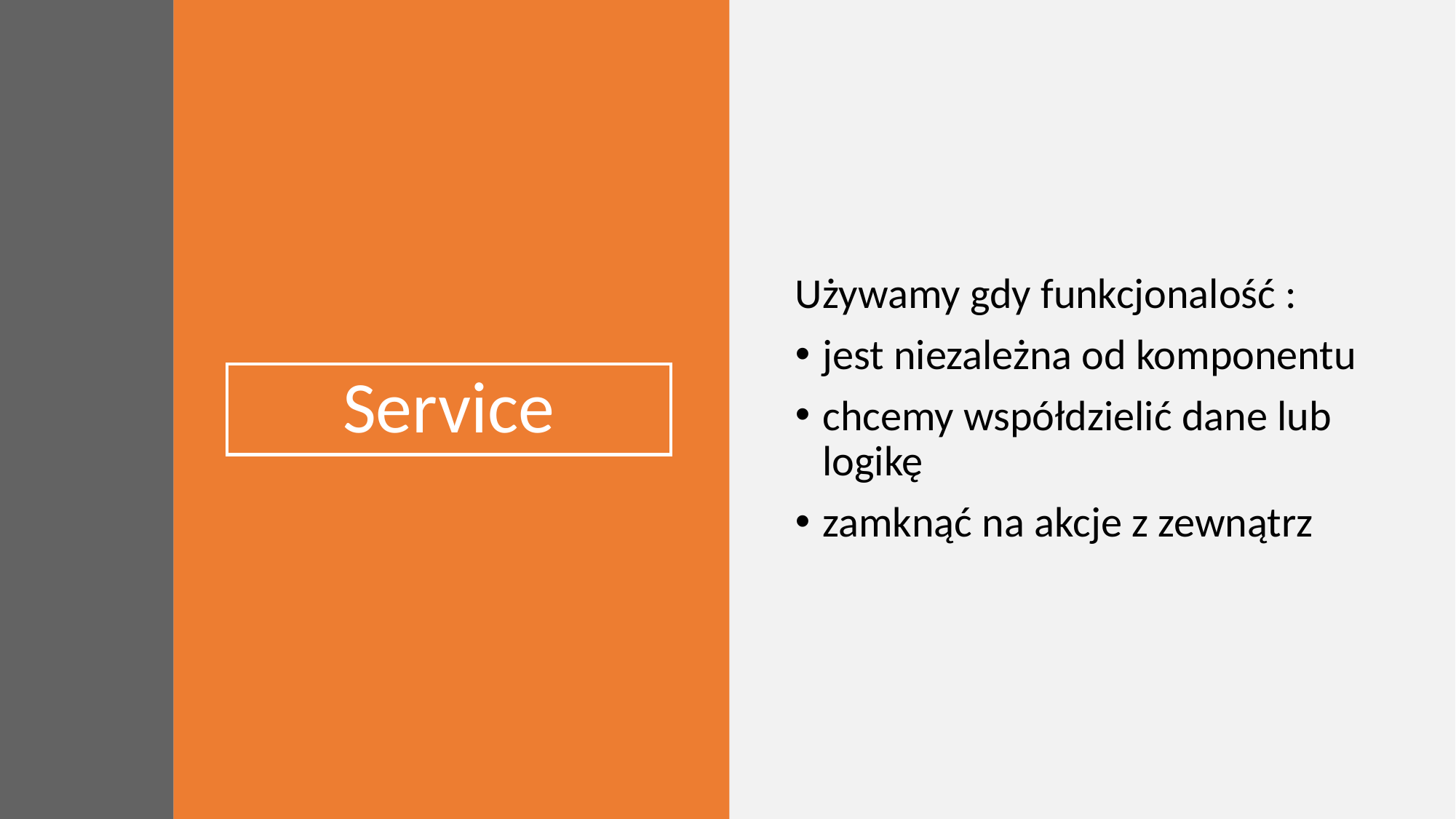

Używamy gdy funkcjonalość :
jest niezależna od komponentu
chcemy współdzielić dane lub logikę
zamknąć na akcje z zewnątrz
# Service